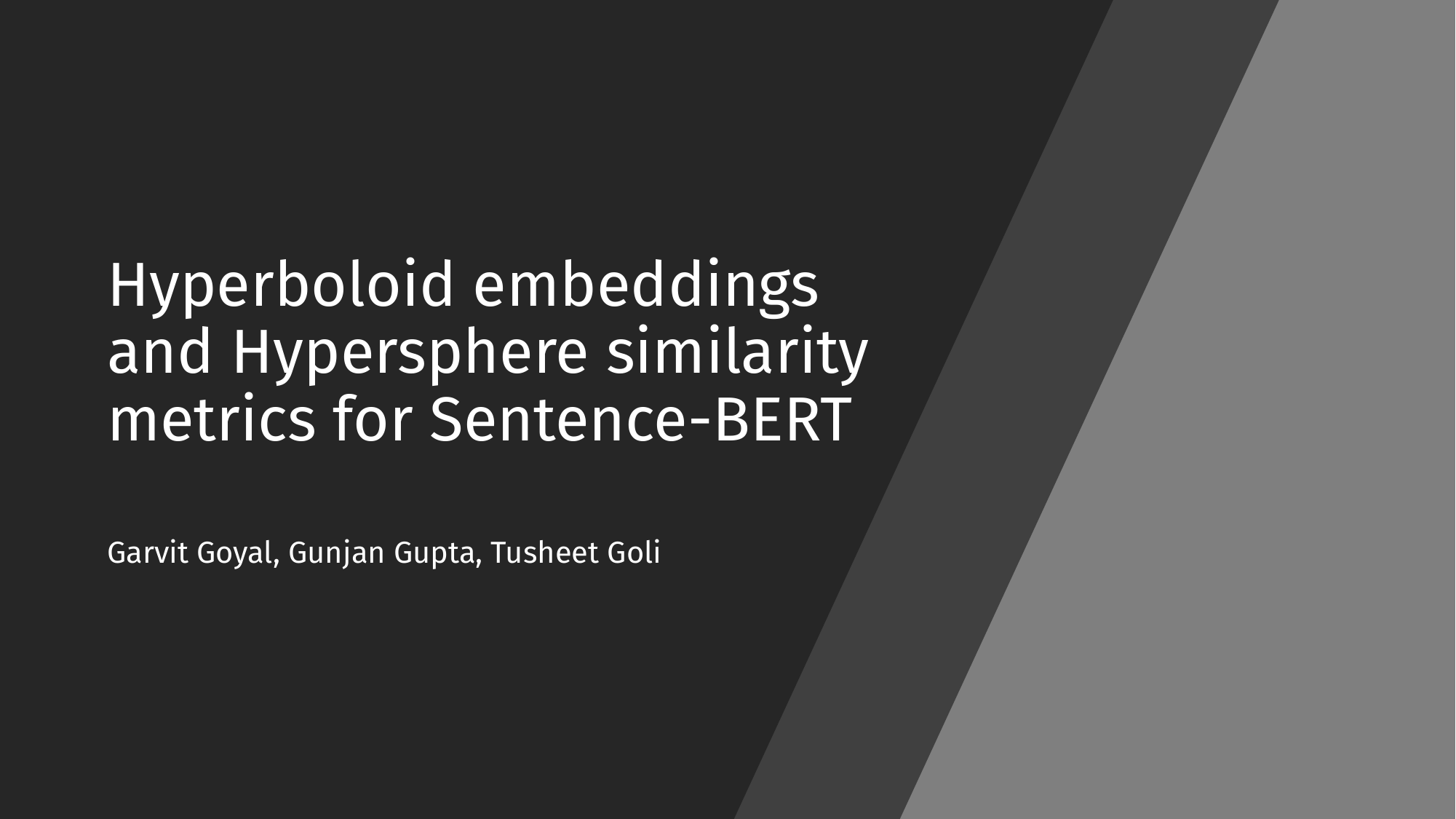

# Hyperboloid embeddings and Hypersphere similarity metrics for Sentence-BERT
Garvit Goyal, Gunjan Gupta, Tusheet Goli